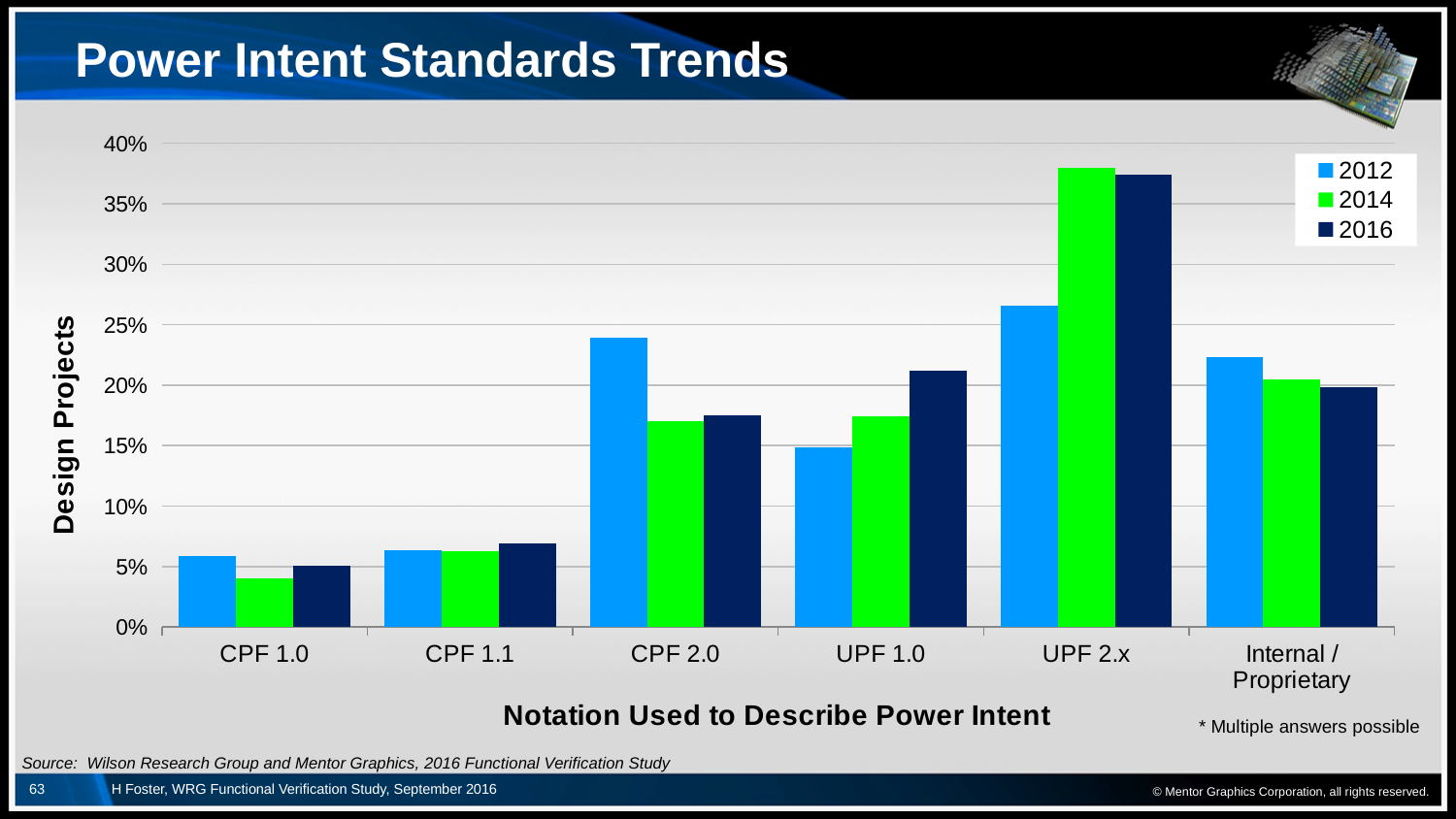

# Power Intent Standards Trends

### Chart

| Category | 2012 | 2014 | 2016 |
|---|---|---|---|
| CPF 1.0 | 0.0585106382978723 | 0.04 | 0.051 |
| CPF 1.1 | 0.0638297872340425 | 0.063 | 0.069 |
| CPF 2.0 | 0.23936170212766 | 0.17 | 0.175 |
| UPF 1.0 | 0.148936170212766 | 0.174 | 0.212 |
| UPF 2.x | 0.265957446808511 | 0.38 | 0.374 |
| Internal / Proprietary | 0.223404255319149 | 0.205 | 0.198 |
* Multiple answers possible
© Mentor Graphics Corporation, all rights reserved.
Source:  Wilson Research Group and Mentor Graphics, 2016 Functional Verification Study
63
H Foster, WRG Functional Verification Study, September 2016